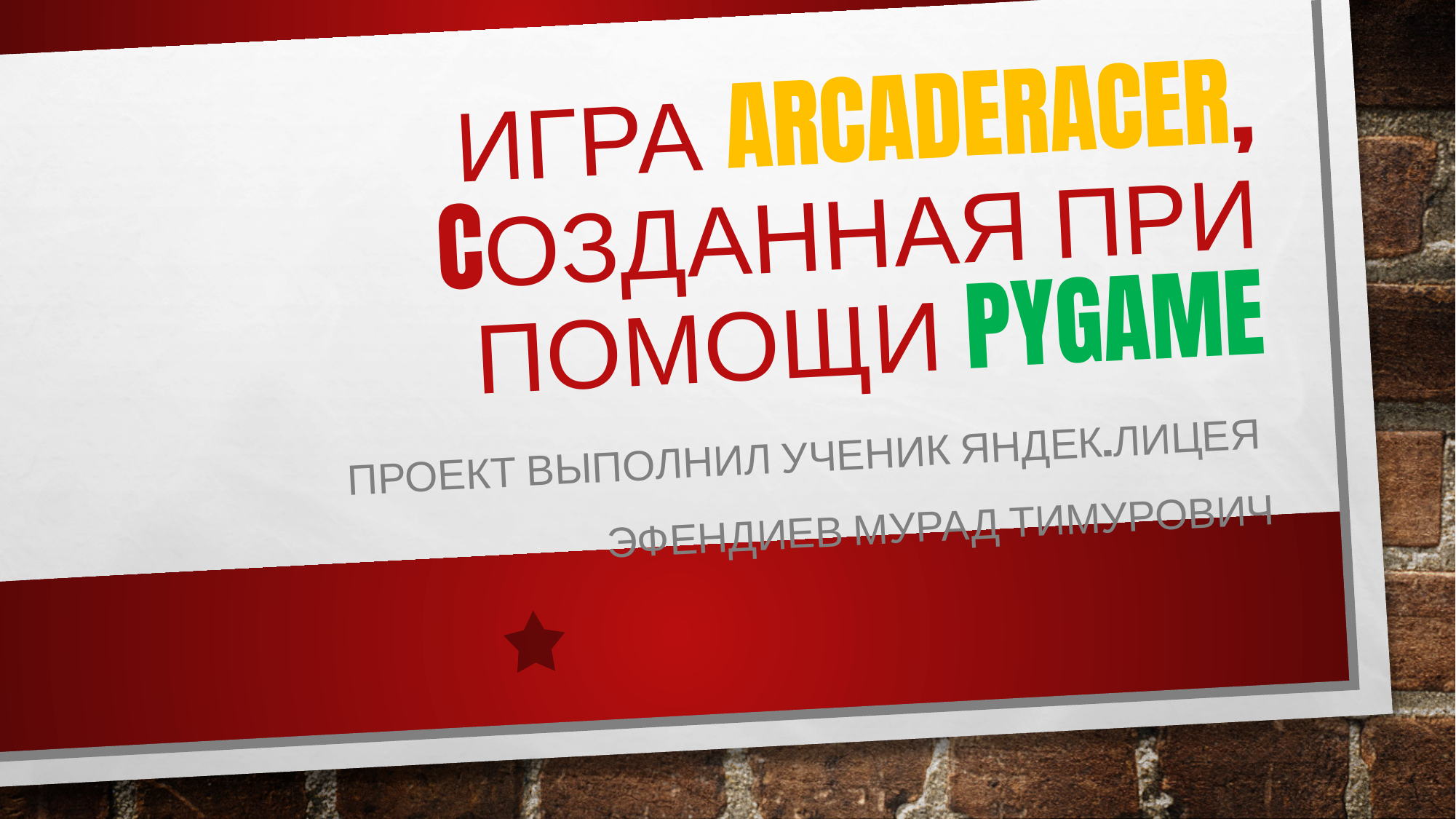

# Игра ArcadeRacer, cозданная при помощи PyGame
Проект выполнил ученик Яндек.Лицея
Эфендиев Мурад Тимурович